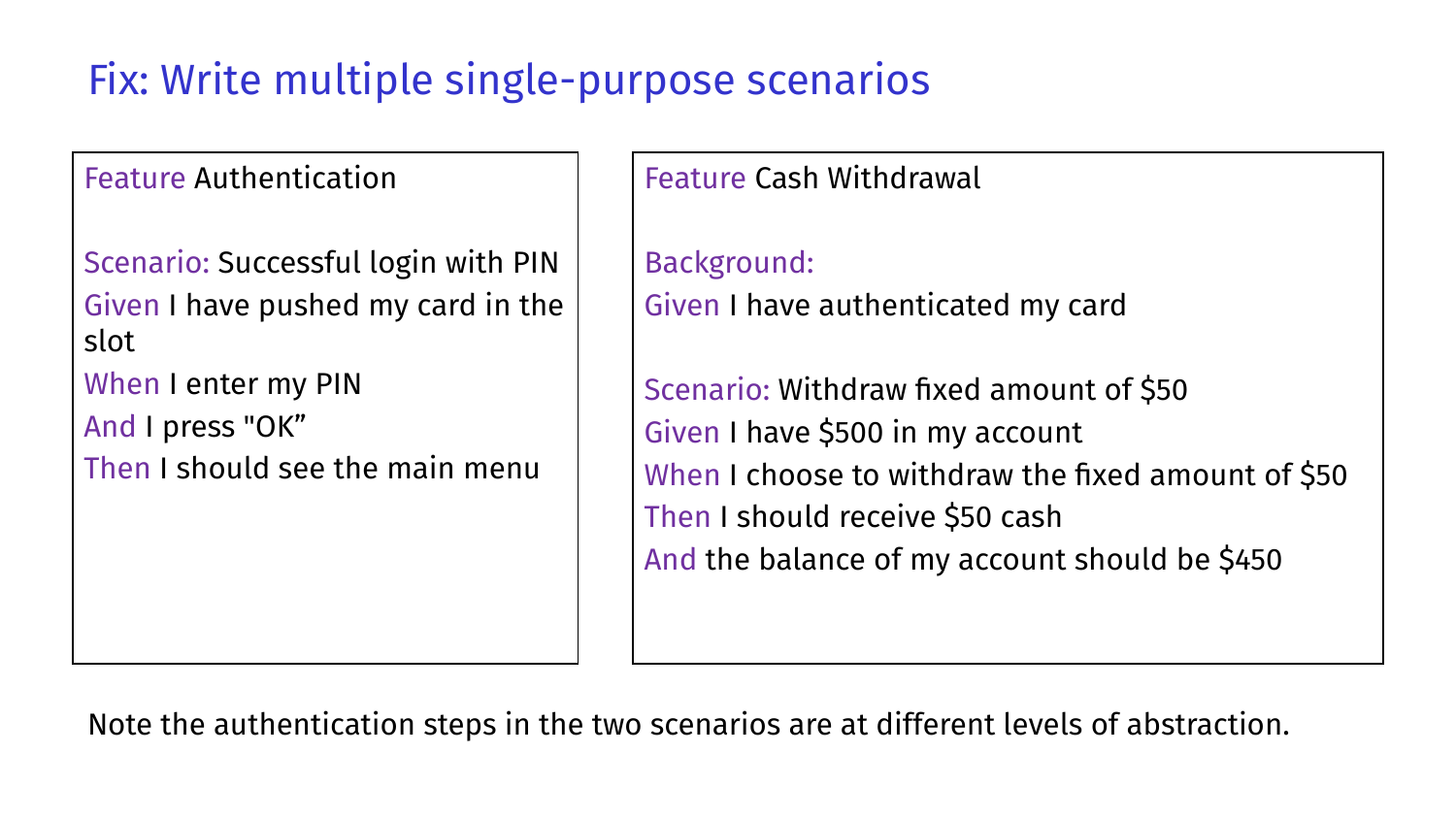

# Fix: Write multiple single-purpose scenarios
Feature Authentication

Scenario: Successful login with PIN
Given I have pushed my card in the slot
When I enter my PIN
And I press "OK”
Then I should see the main menu
Feature Cash Withdrawal

Background:
Given I have authenticated my card

Scenario: Withdraw fixed amount of $50
Given I have $500 in my account
When I choose to withdraw the fixed amount of $50
Then I should receive $50 cash
And the balance of my account should be $450
Note the authentication steps in the two scenarios are at different levels of abstraction.
60